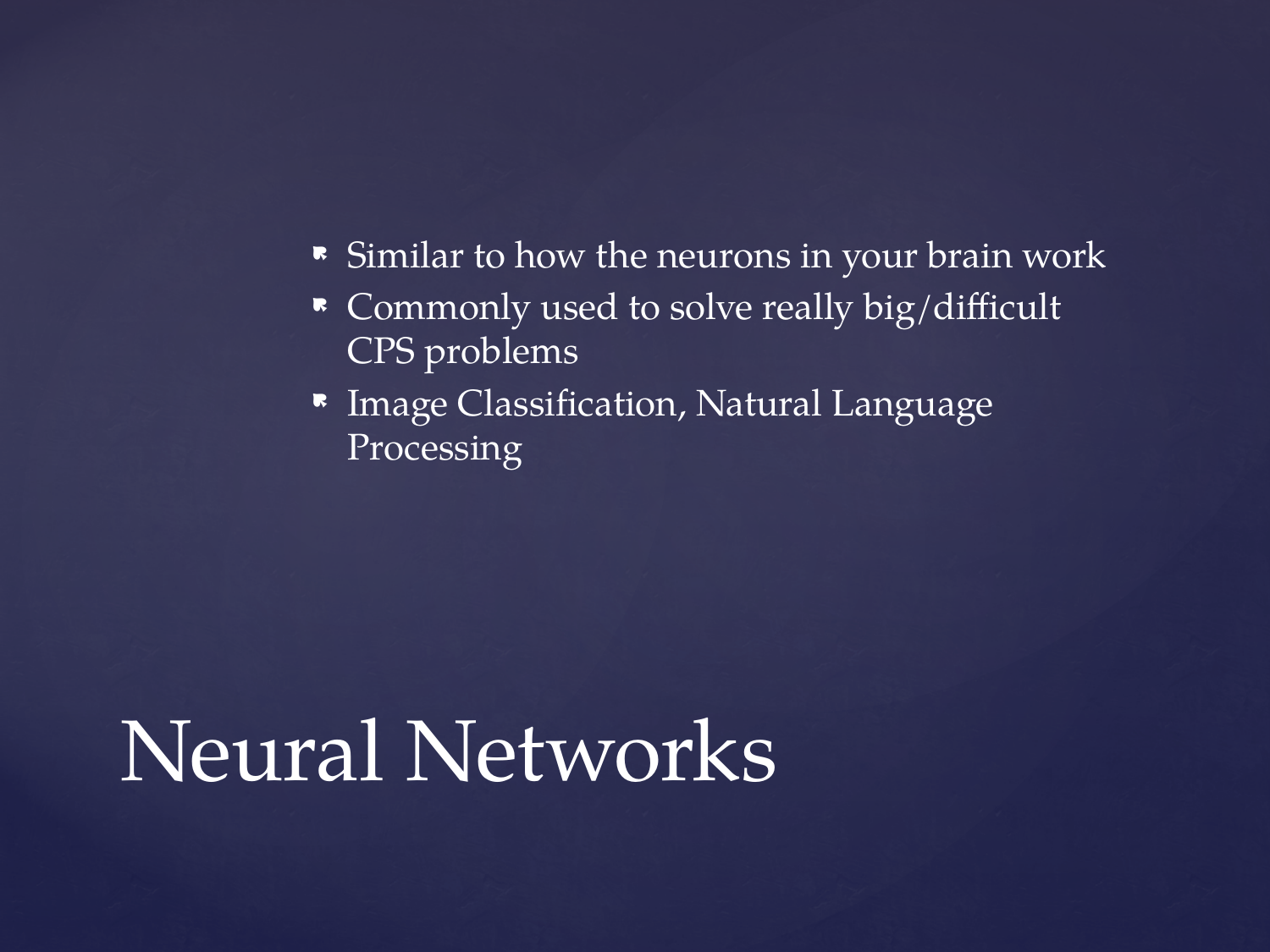

Similar to how the neurons in your brain work
Commonly used to solve really big/difficult CPS problems
Image Classification, Natural Language Processing
# Neural Networks